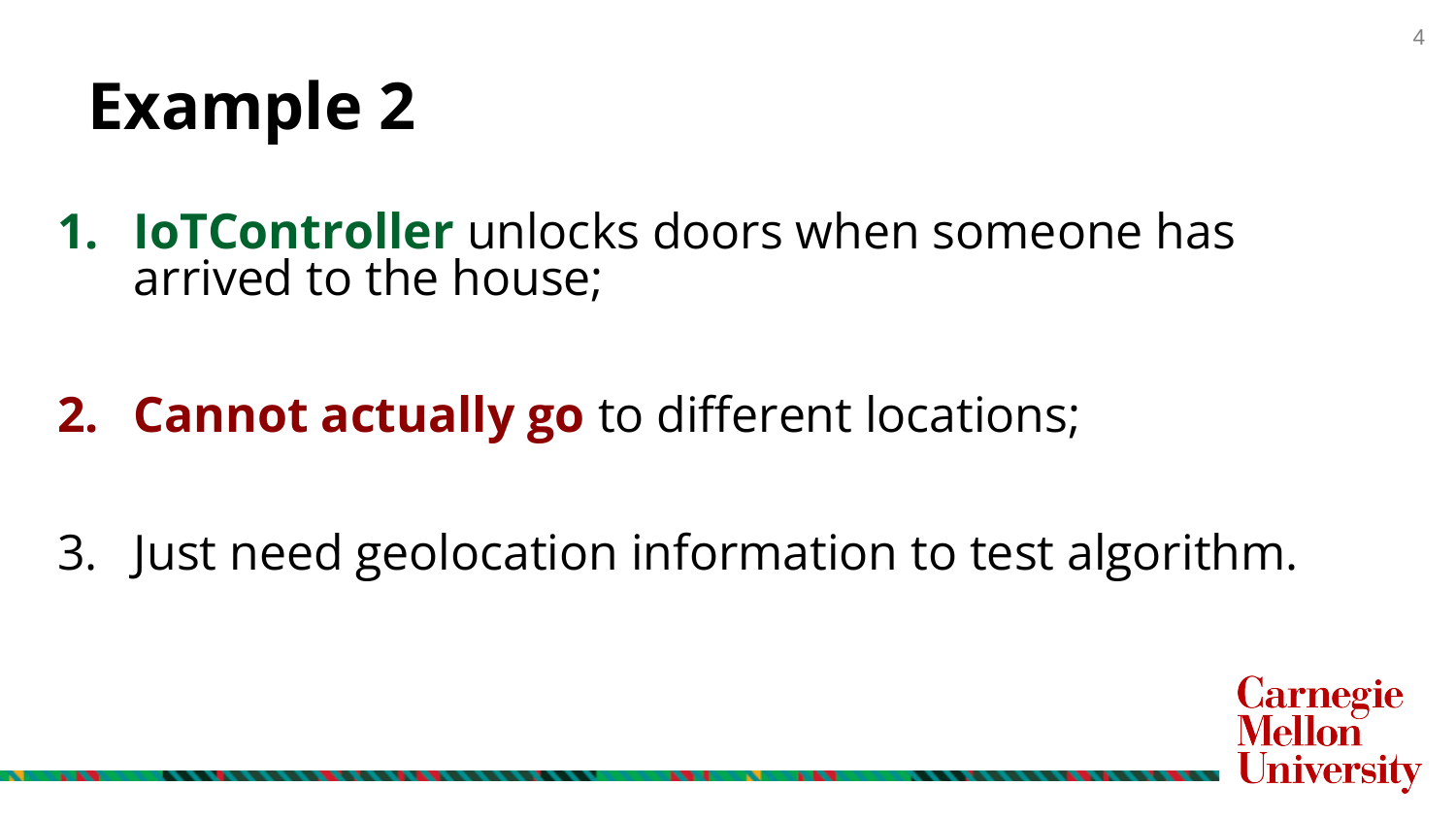

# Example 2
IoTController unlocks doors when someone has arrived to the house;

Cannot actually go to different locations;

Just need geolocation information to test algorithm.